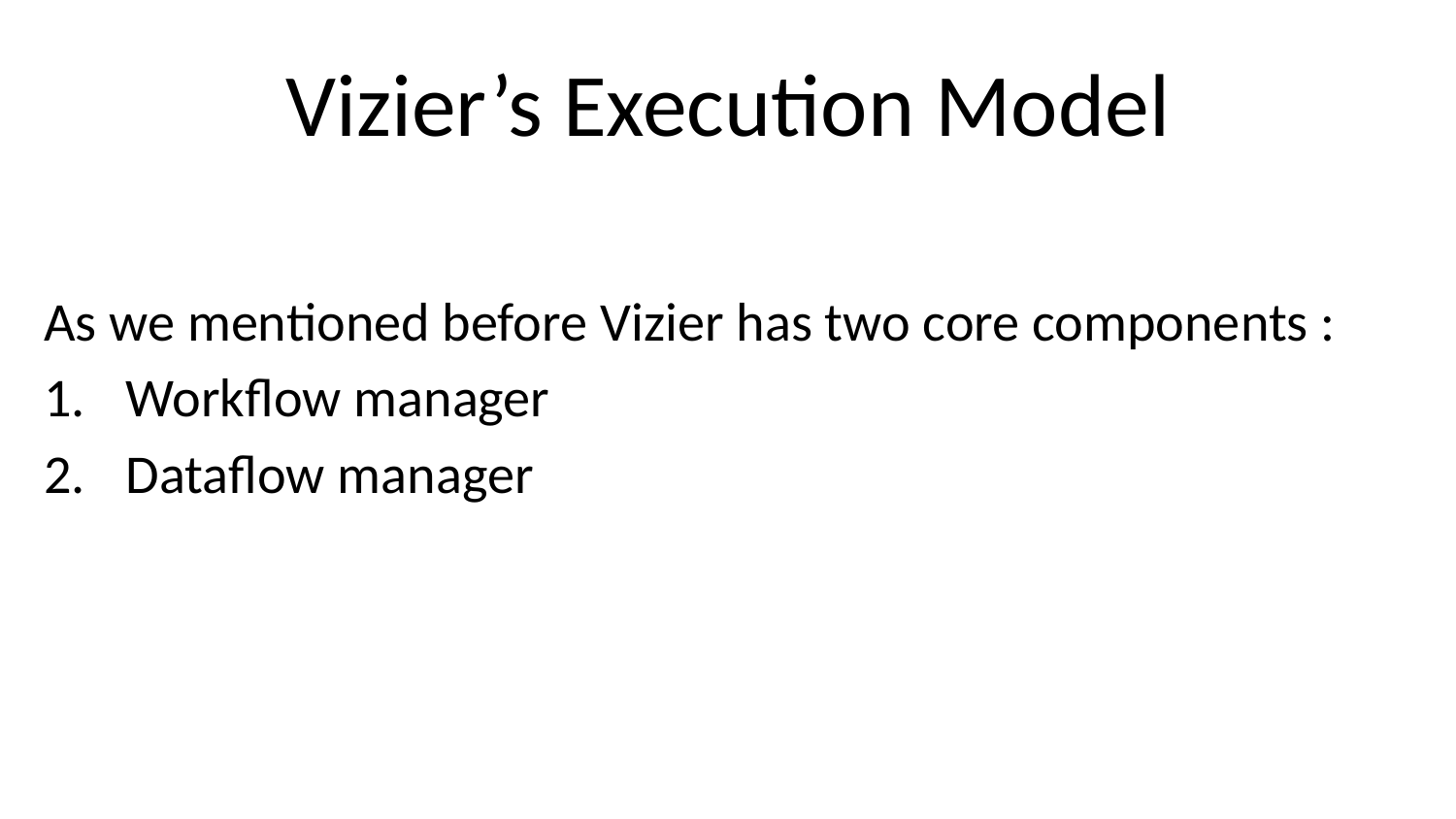

# Vizier’s Execution Model
As we mentioned before Vizier has two core components :
Workflow manager
Dataflow manager